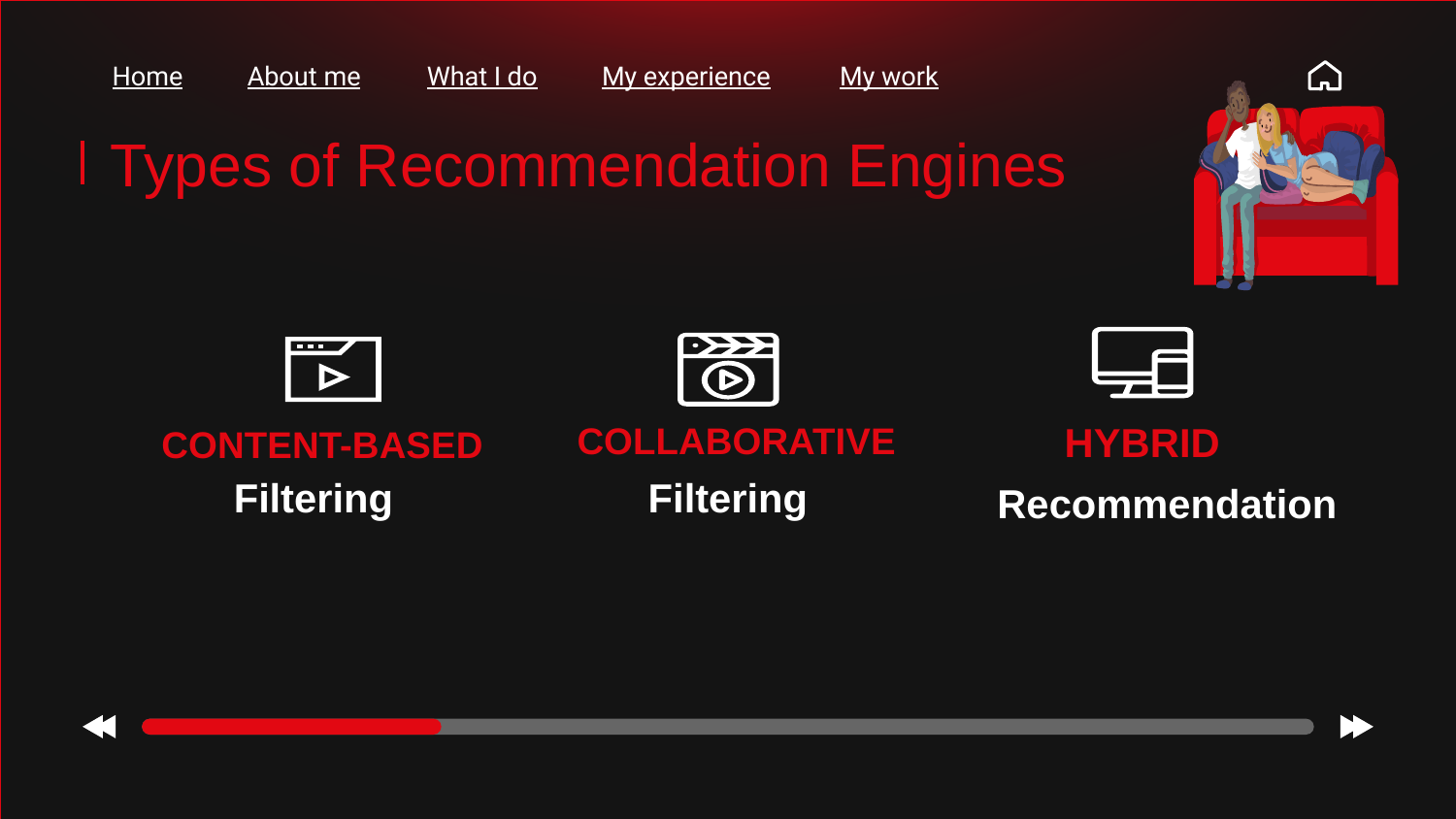

Home
About me
What I do
My experience
My work

Types of Recommendation Engines

COLLABORATIVE
HYBRID
# CONTENT-BASED
Recommendation
Filtering

Filtering